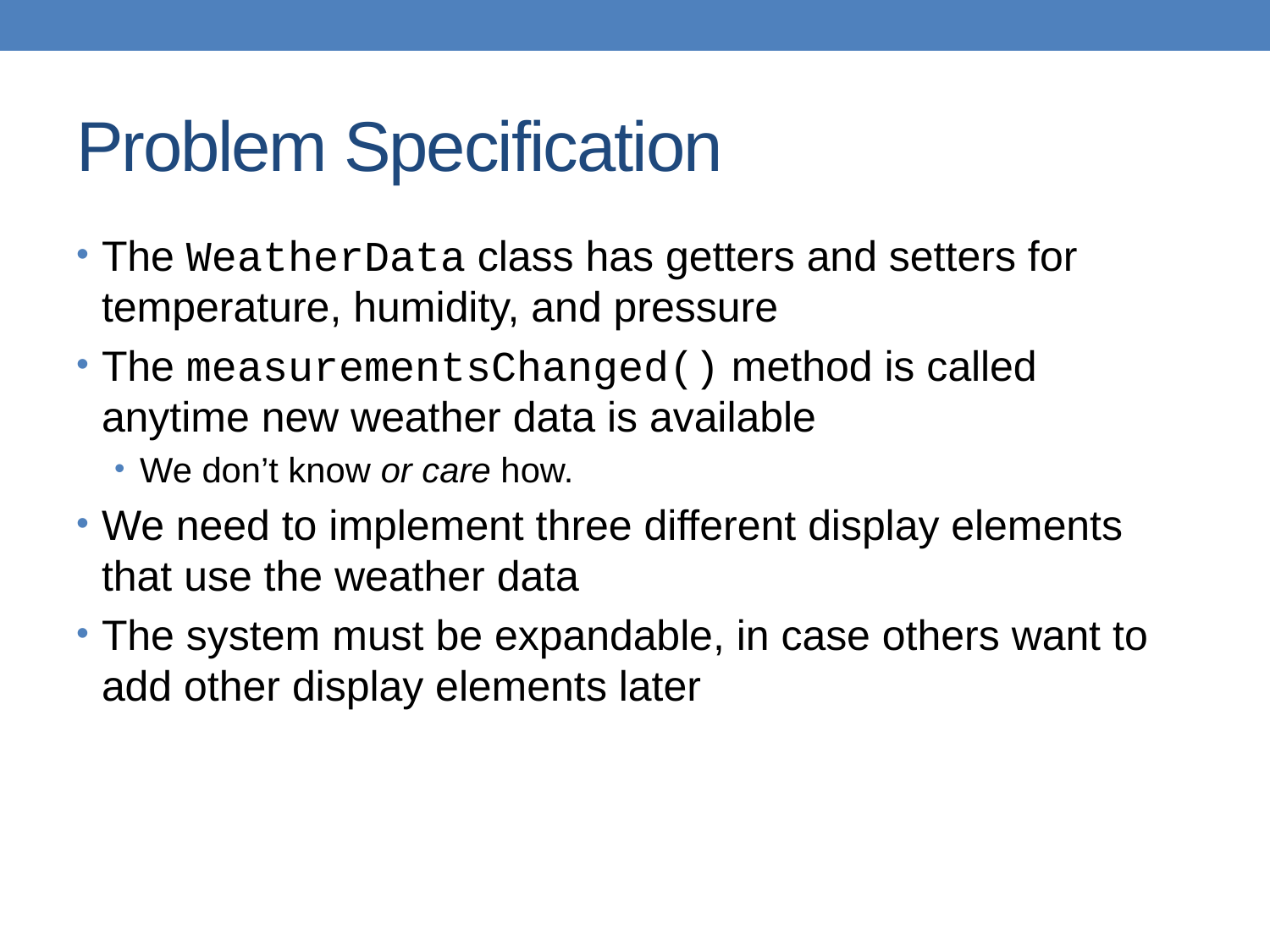

5
# Problem Specification
The WeatherData class has getters and setters for temperature, humidity, and pressure
The measurementsChanged() method is called anytime new weather data is available
We don’t know or care how.
We need to implement three different display elements that use the weather data
The system must be expandable, in case others want to add other display elements later